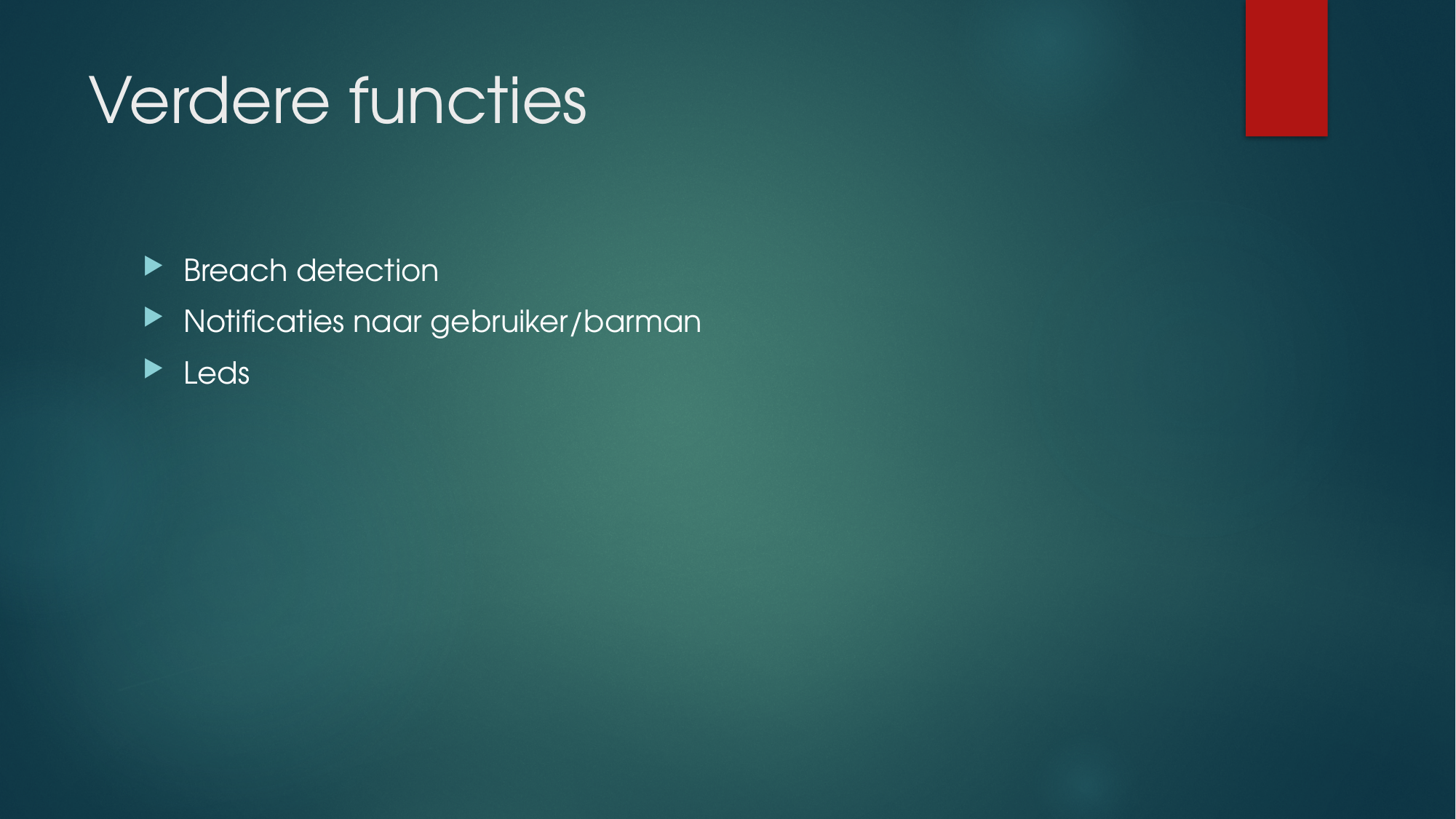

# Verdere functies
Breach detection
Notificaties naar gebruiker/barman
Leds